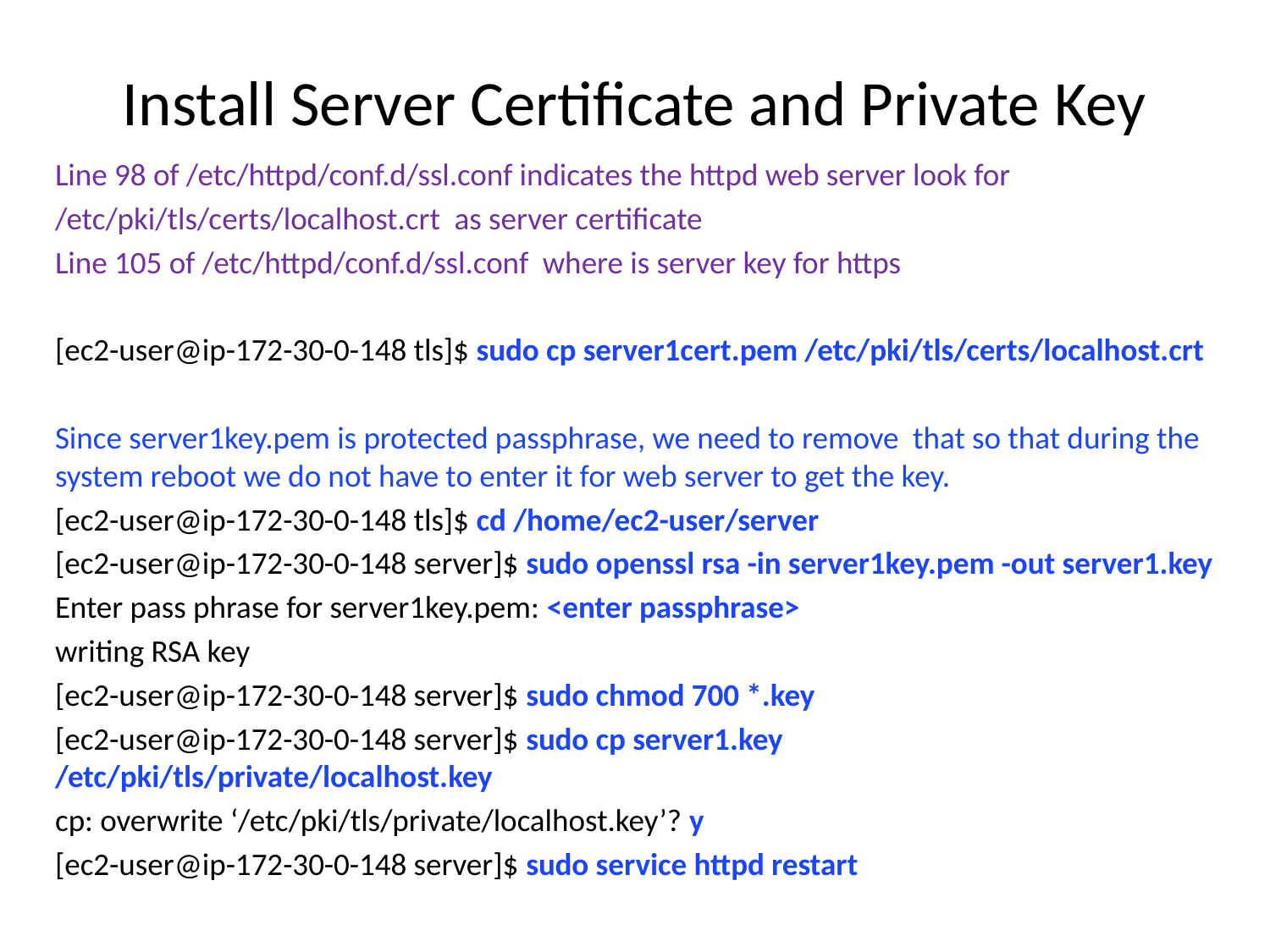

# Install Server Certificate and Private Key
Line 98 of /etc/httpd/conf.d/ssl.conf indicates the httpd web server look for
/etc/pki/tls/certs/localhost.crt  as server certificate
Line 105 of /etc/httpd/conf.d/ssl.conf  where is server key for https

[ec2-user@ip-172-30-0-148 tls]$ sudo cp server1cert.pem /etc/pki/tls/certs/localhost.crt

Since server1key.pem is protected passphrase, we need to remove  that so that during the system reboot we do not have to enter it for web server to get the key.
[ec2-user@ip-172-30-0-148 tls]$ cd /home/ec2-user/server
[ec2-user@ip-172-30-0-148 server]$ sudo openssl rsa -in server1key.pem -out server1.key
Enter pass phrase for server1key.pem: <enter passphrase>
writing RSA key
[ec2-user@ip-172-30-0-148 server]$ sudo chmod 700 *.key
[ec2-user@ip-172-30-0-148 server]$ sudo cp server1.key  /etc/pki/tls/private/localhost.key
cp: overwrite ‘/etc/pki/tls/private/localhost.key’? y
[ec2-user@ip-172-30-0-148 server]$ sudo service httpd restart